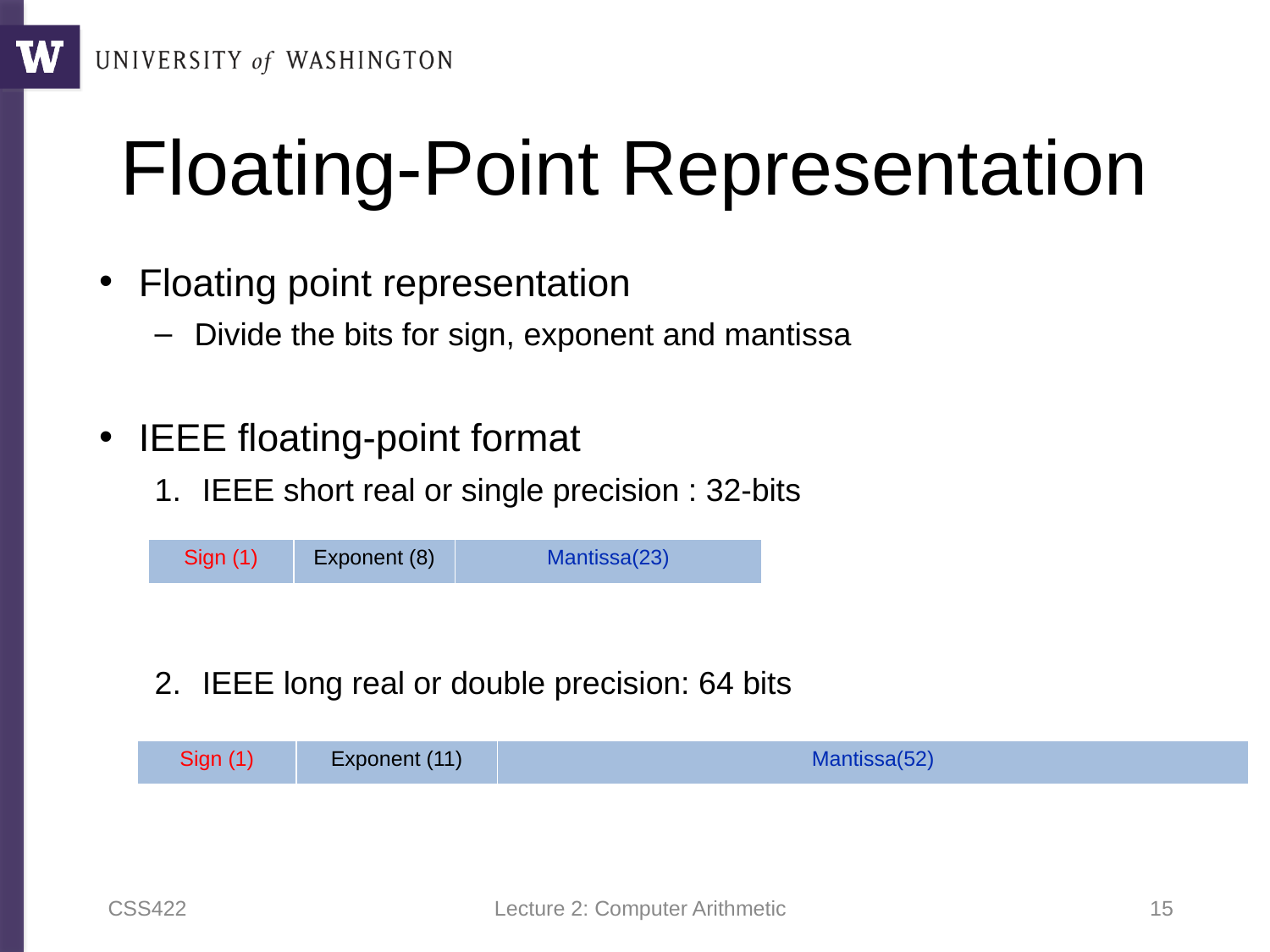

# Floating-Point Representation
Floating point representation
Divide the bits for sign, exponent and mantissa

IEEE floating-point format
IEEE short real or single precision : 32-bits

IEEE long real or double precision: 64 bits

| Sign (1) | Exponent (8) | Mantissa(23) |
| --- | --- | --- |
| Sign (1) | Exponent (11) | Mantissa(52) |
| --- | --- | --- |
CSS422
Lecture 2: Computer Arithmetic
15